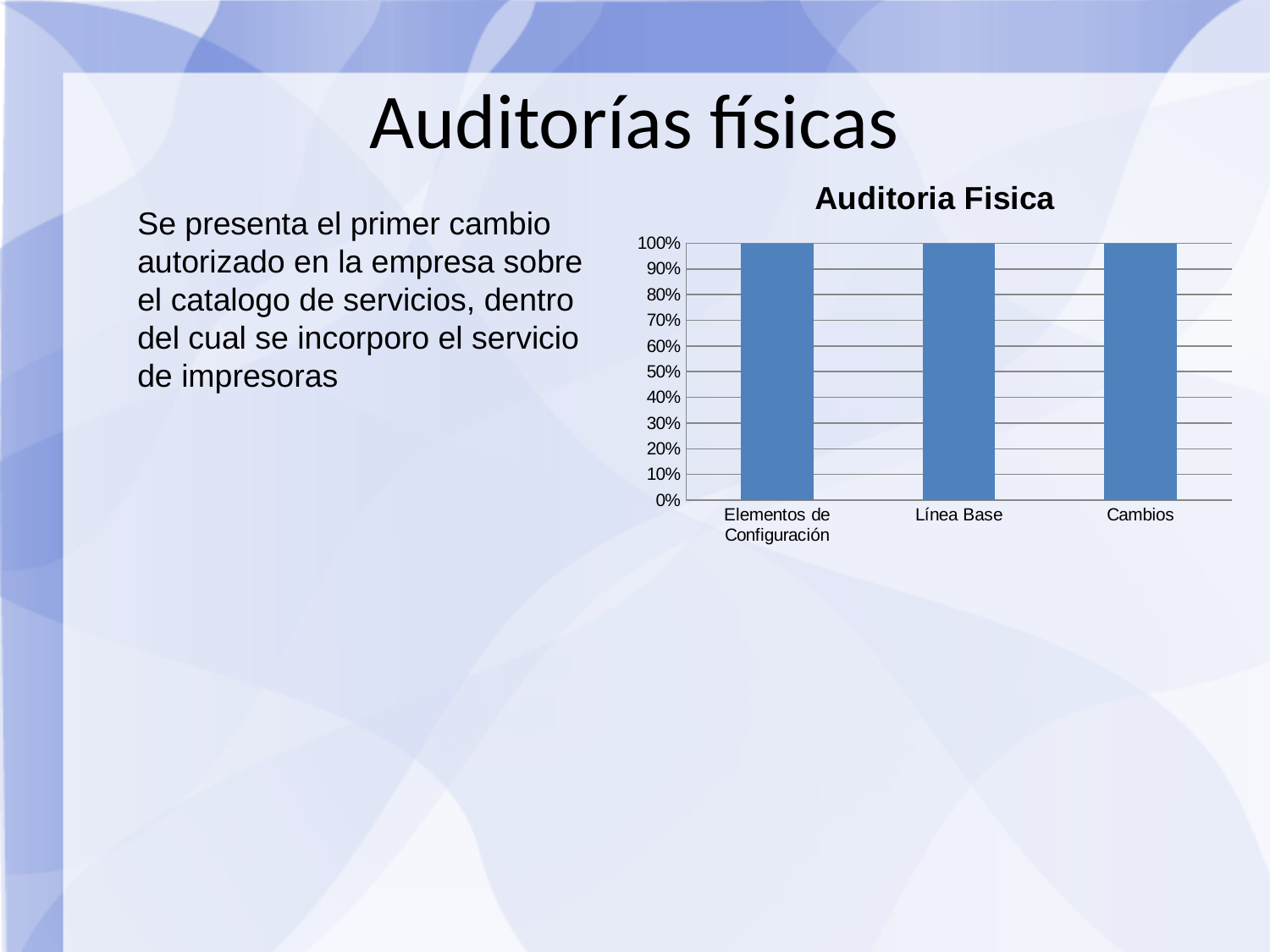

Auditorías físicas

### Chart: Auditoria Fisica

| Category |  |
|---|---|
| Elementos de Configuración | 1.0 |
| Línea Base | 1.0 |
| Cambios | 1.0 |
Se presenta el primer cambio autorizado en la empresa sobre el catalogo de servicios, dentro del cual se incorporo el servicio de impresoras